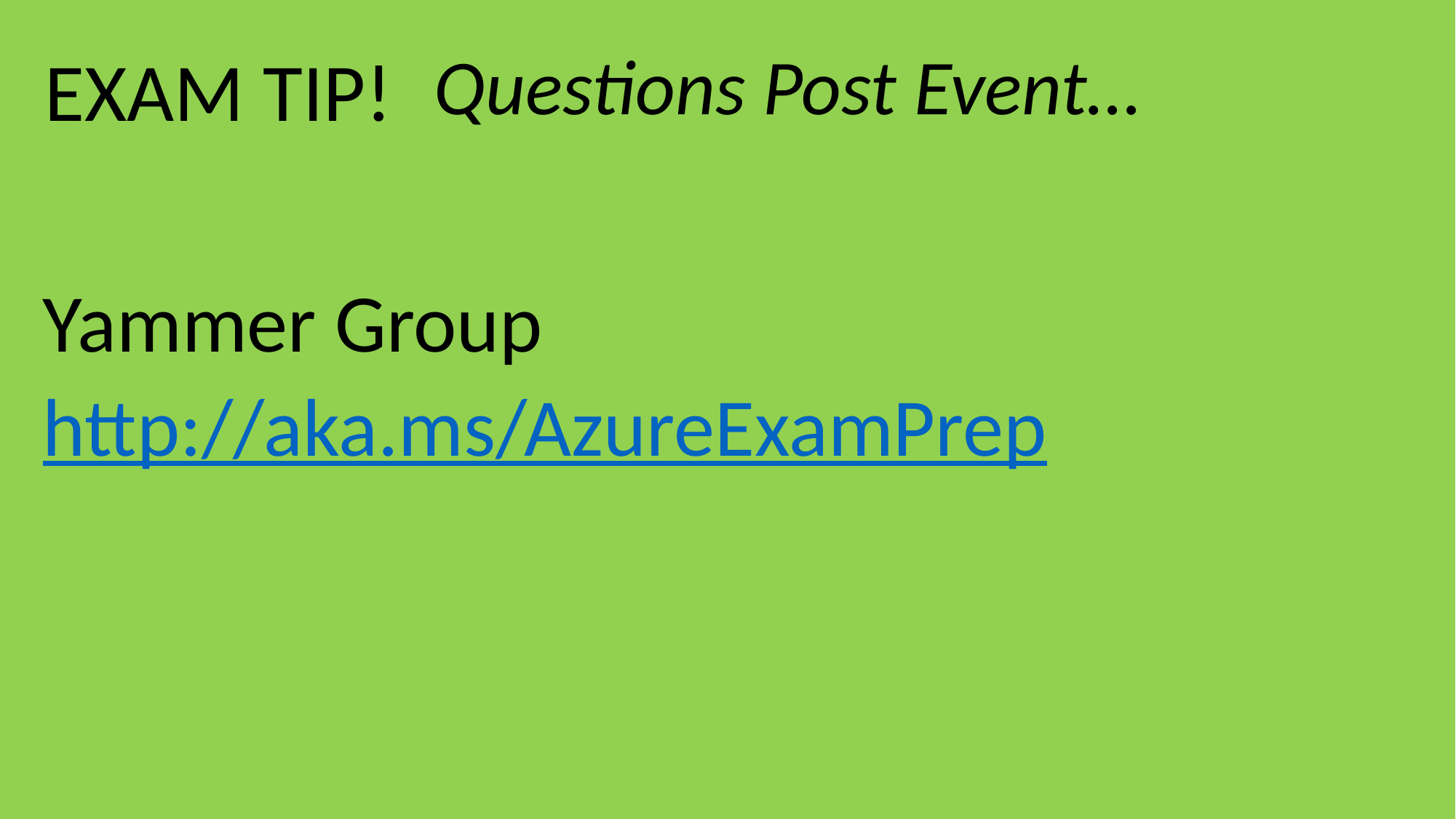

# Questions Post Event…

Yammer Group
http://aka.ms/AzureExamPrep